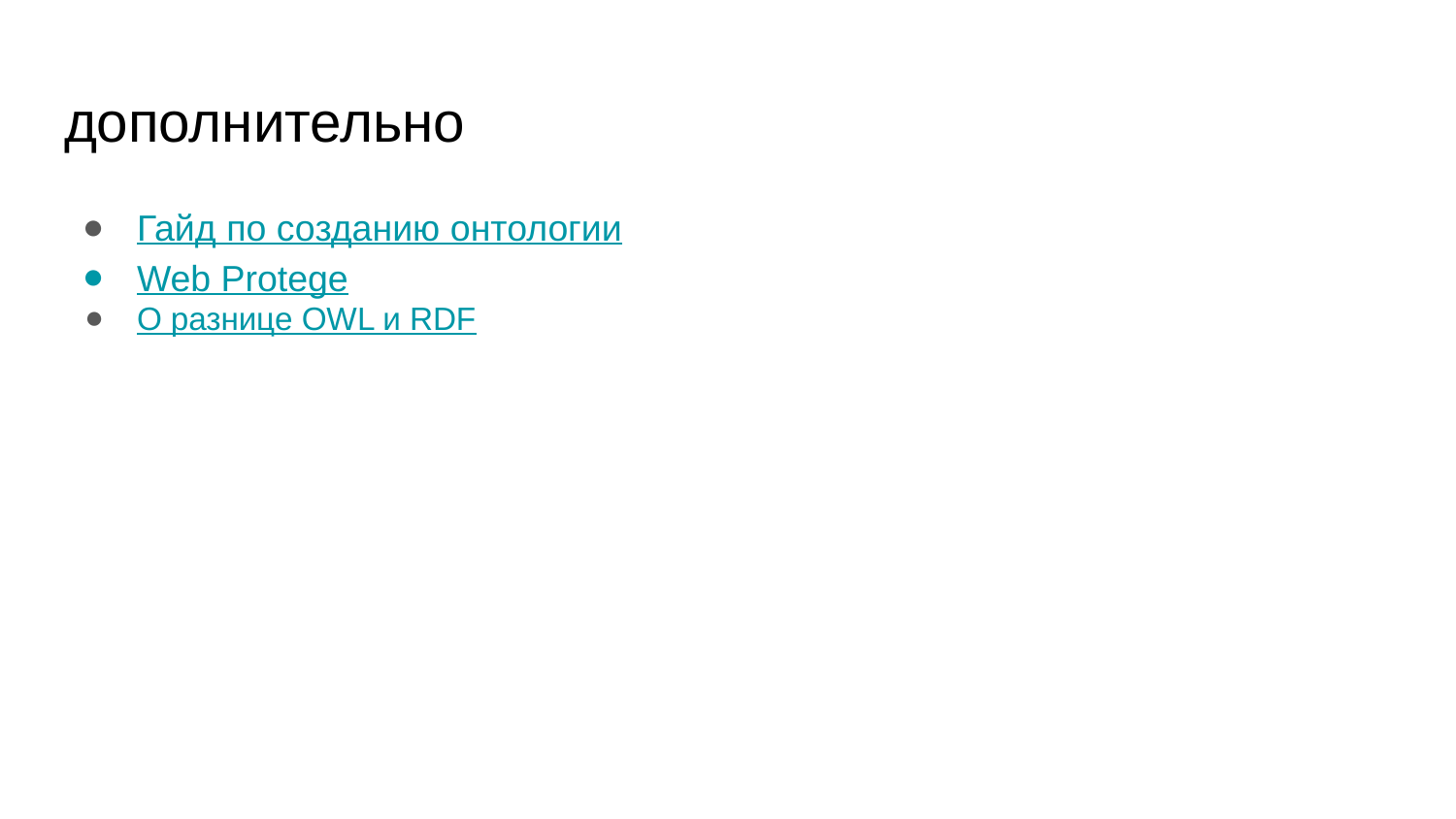

# дополнительно
Гайд по созданию онтологии
Web Protege
О разнице OWL и RDF